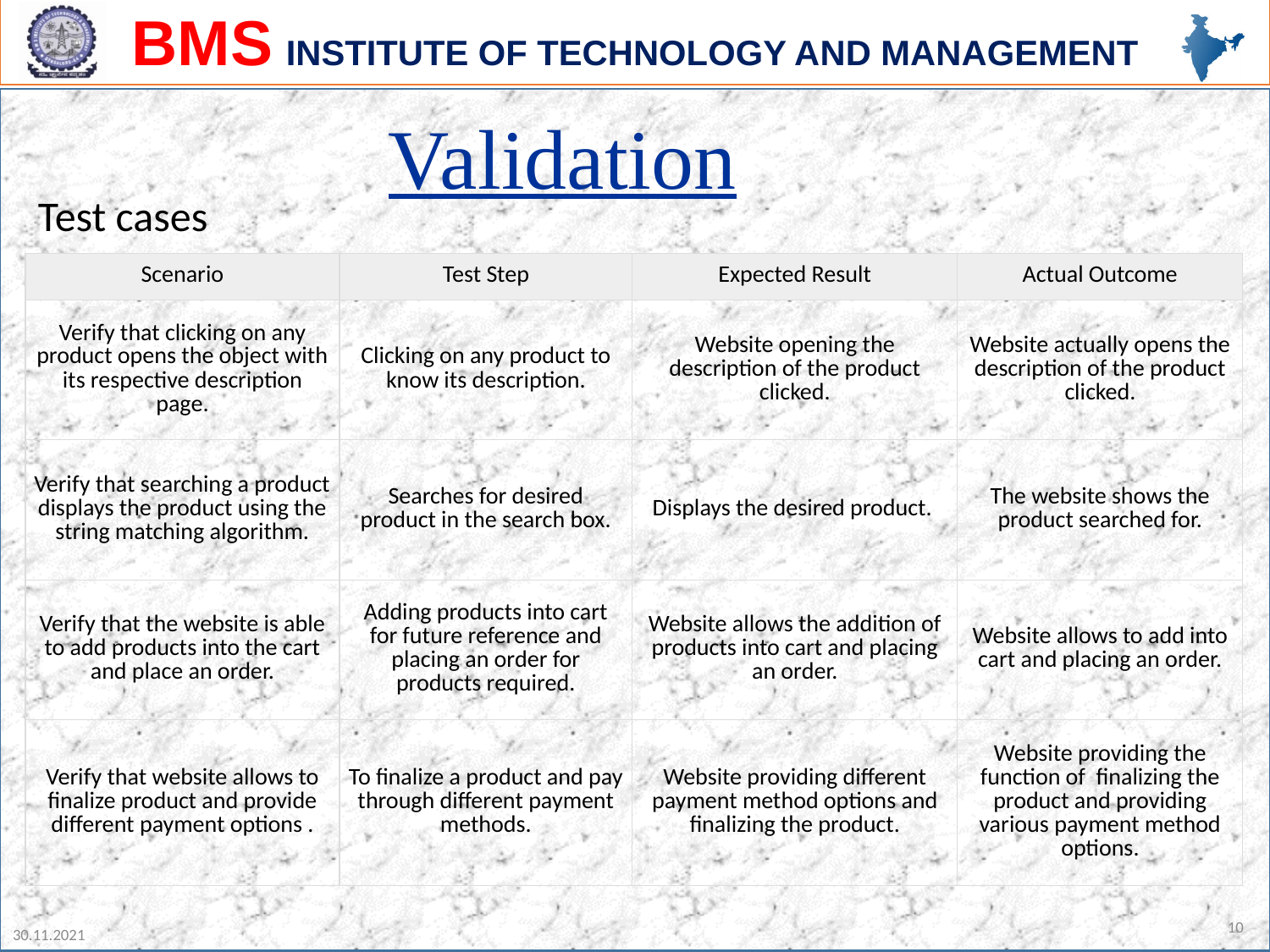

Validation
Test cases

| Scenario | Test Step | Expected Result | Actual Outcome |
| --- | --- | --- | --- |
| Verify that clicking on any product opens the object with its respective description page. | Clicking on any product to know its description. | Website opening the description of the product clicked. | Website actually opens the description of the product clicked. |
| Verify that searching a product displays the product using the string matching algorithm. | Searches for desired product in the search box. | Displays the desired product. | The website shows the product searched for. |
| Verify that the website is able to add products into the cart and place an order. | Adding products into cart for future reference and placing an order for products required. | Website allows the addition of products into cart and placing an order. | Website allows to add into cart and placing an order. |
| Verify that website allows to finalize product and provide different payment options . | To finalize a product and pay through different payment methods. | Website providing different payment method options and finalizing the product. | Website providing the function of finalizing the product and providing various payment method options. |
10
30.11.2021